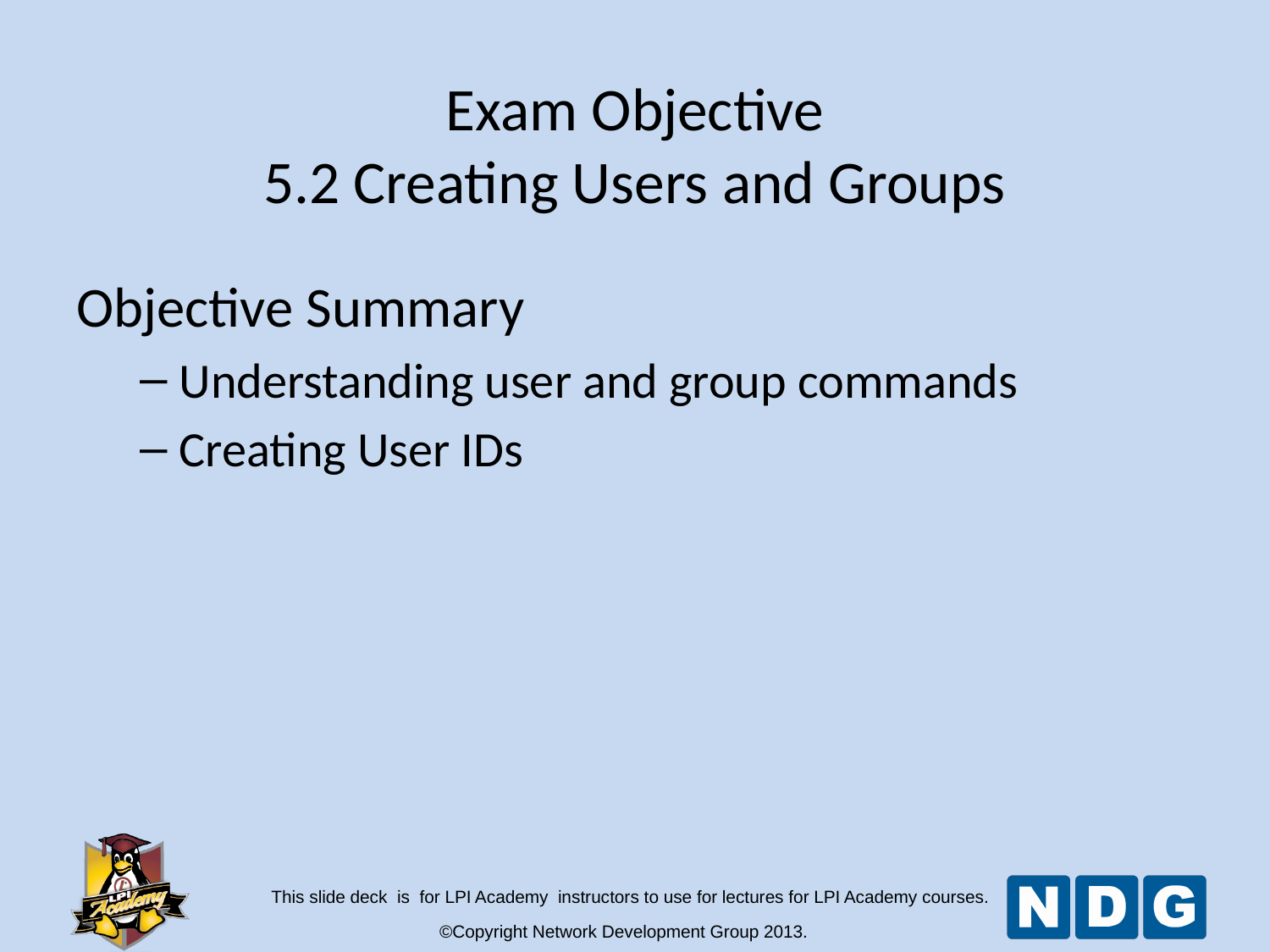

# Exam Objective 5.2 Creating Users and Groups
Objective Summary
Understanding user and group commands
Creating User IDs